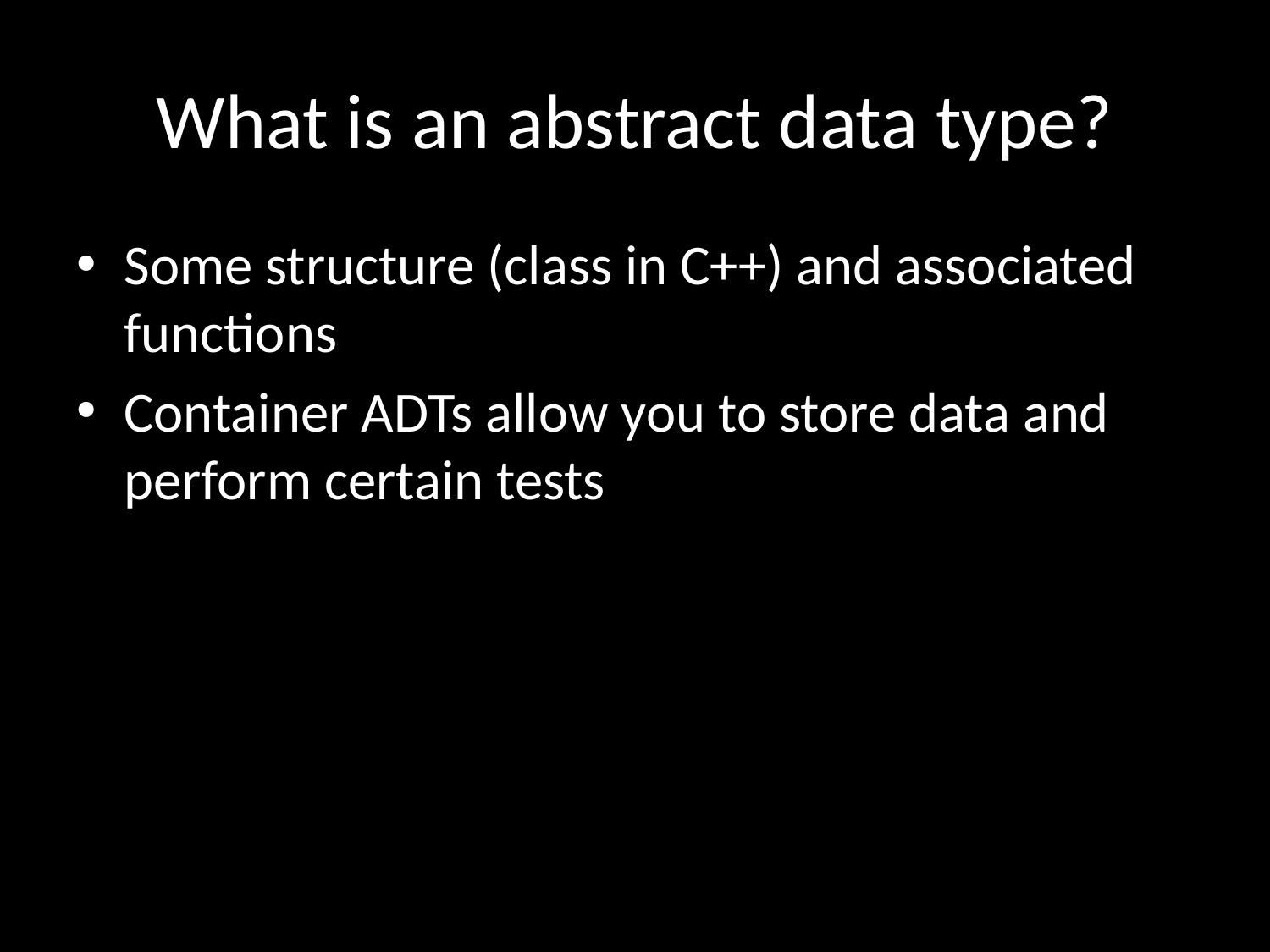

# What is an abstract data type?
Some structure (class in C++) and associated functions
Container ADTs allow you to store data and perform certain tests